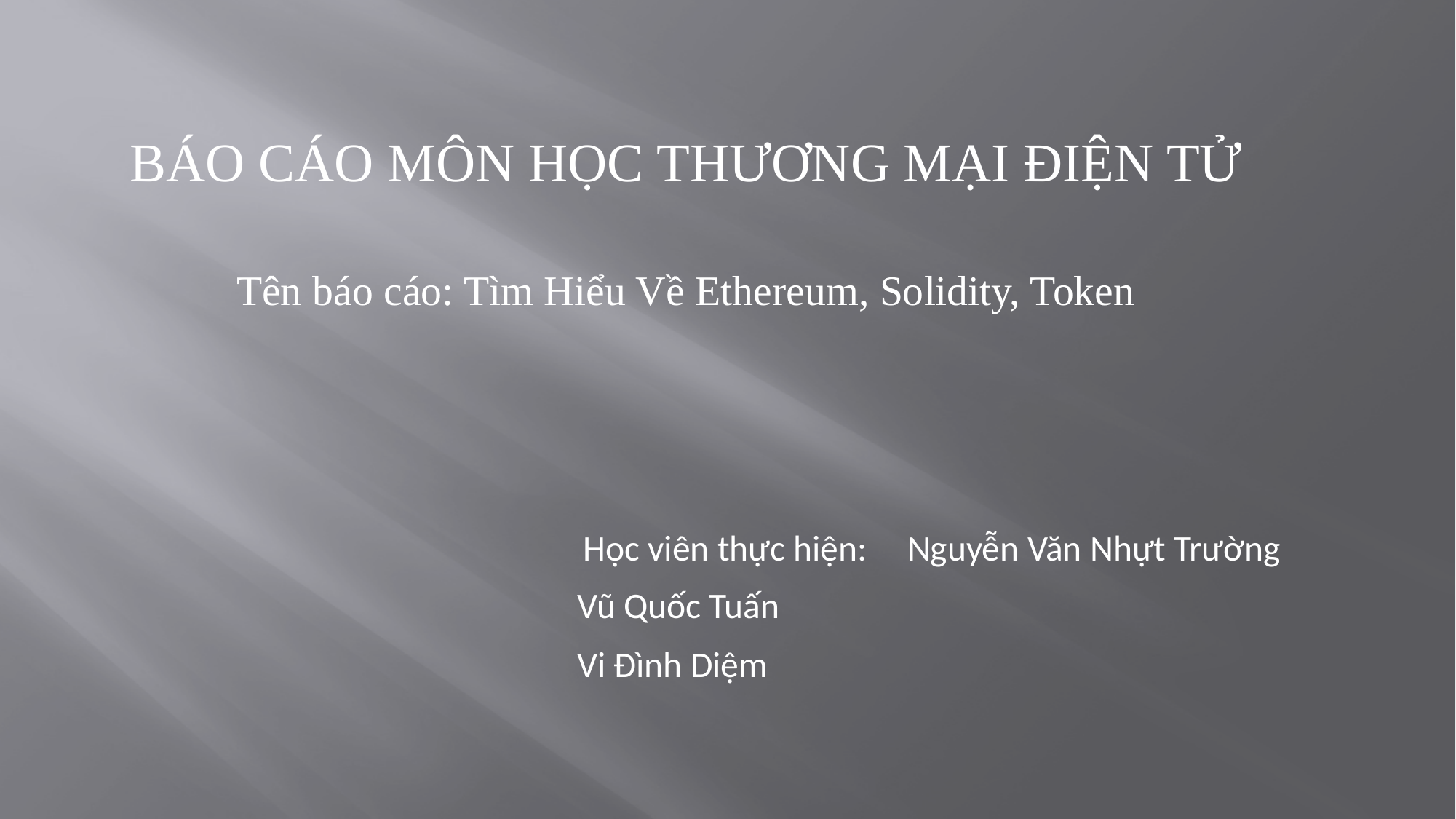

BÁO CÁO Môn học thương mại điện tử
Tên báo cáo: Tìm Hiểu Về Ethereum, Solidity, Token

			Học viên thực hiện: 	Nguyễn Văn Nhựt Trường
				                                              Vũ Quốc Tuấn
				                                              Vi Đình Diệm